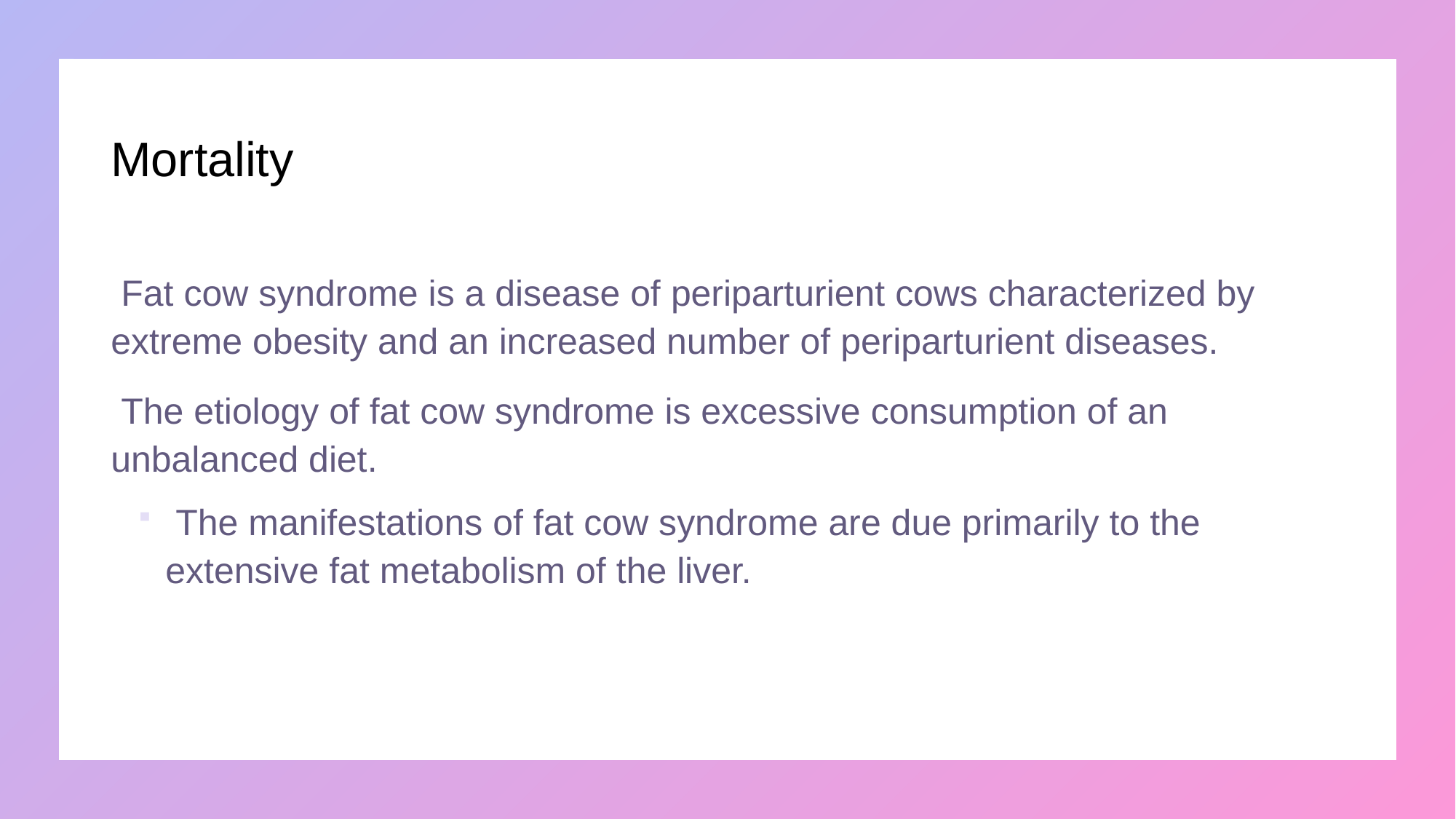

# Mortality
 Fat cow syndrome is a disease of periparturient cows characterized by extreme obesity and an increased number of periparturient diseases.
 The etiology of fat cow syndrome is excessive consumption of an unbalanced diet.
 The manifestations of fat cow syndrome are due primarily to the extensive fat metabolism of the liver.